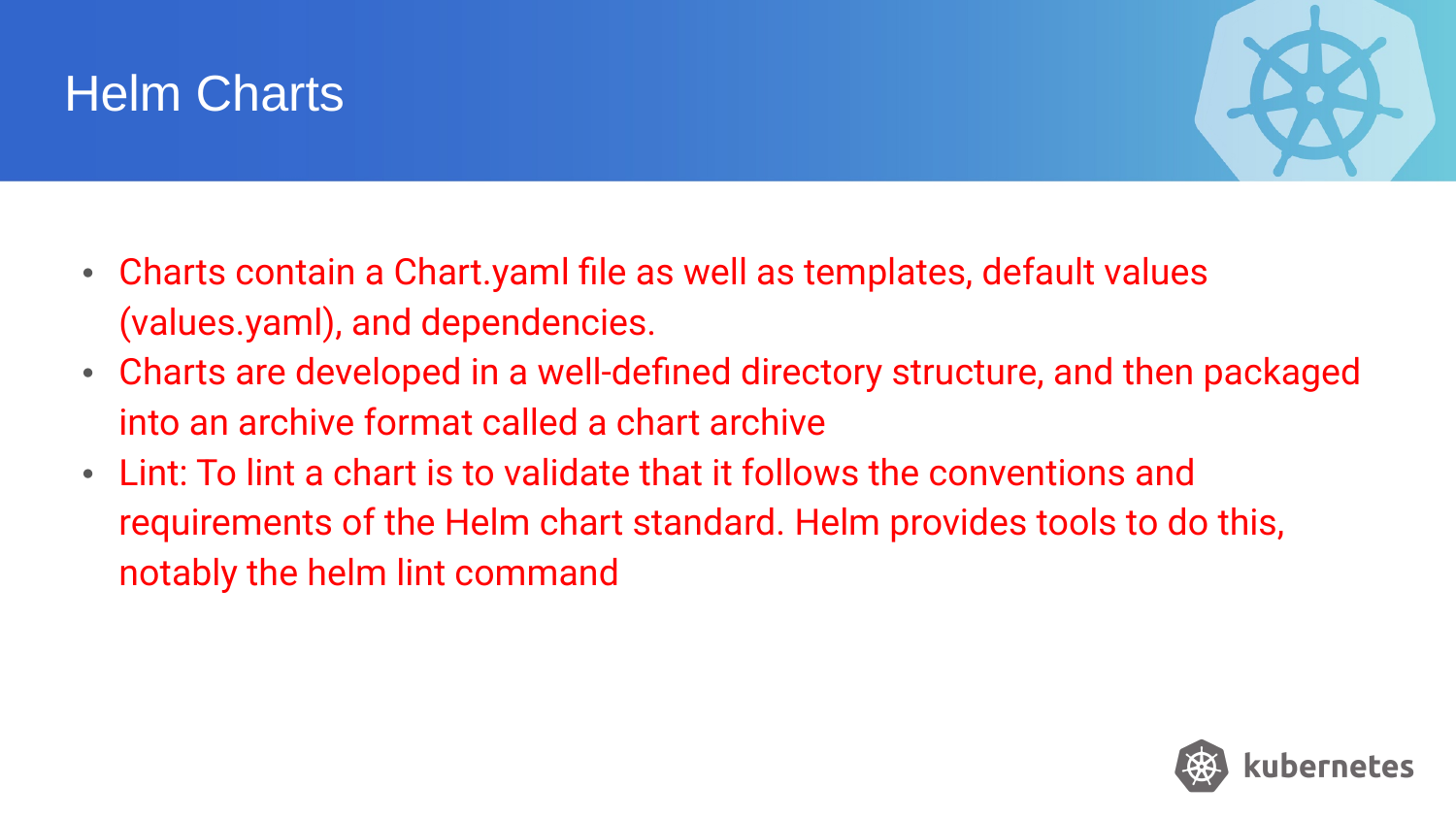

# Helm Charts

Charts contain a Chart.yaml file as well as templates, default values (values.yaml), and dependencies.
Charts are developed in a well-defined directory structure, and then packaged into an archive format called a chart archive
Lint: To lint a chart is to validate that it follows the conventions and requirements of the Helm chart standard. Helm provides tools to do this, notably the helm lint command